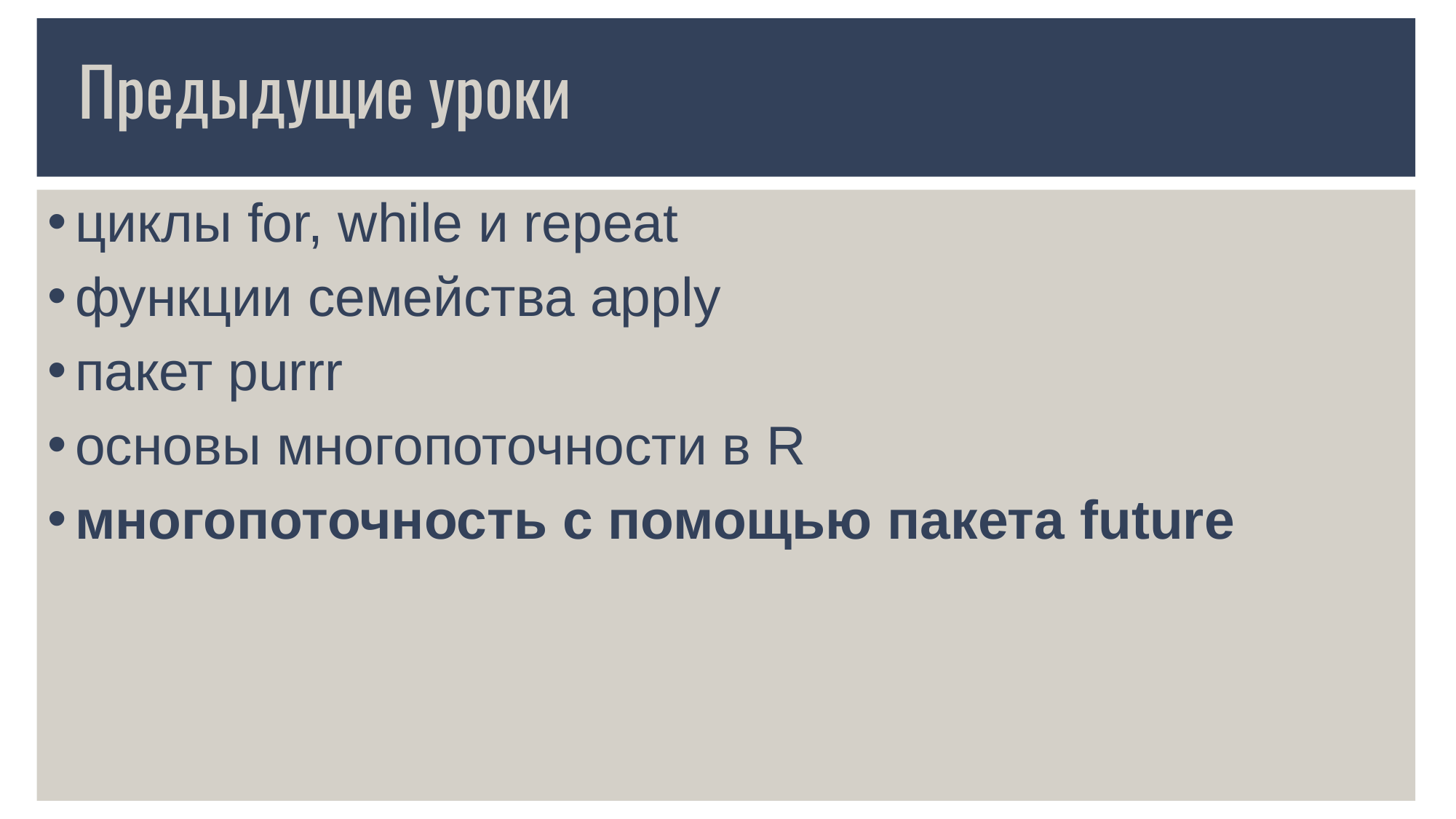

# Предыдущие уроки
циклы for, while и repeat
функции семейства apply
пакет purrr
основы многопоточности в R
многопоточность с помощью пакета future